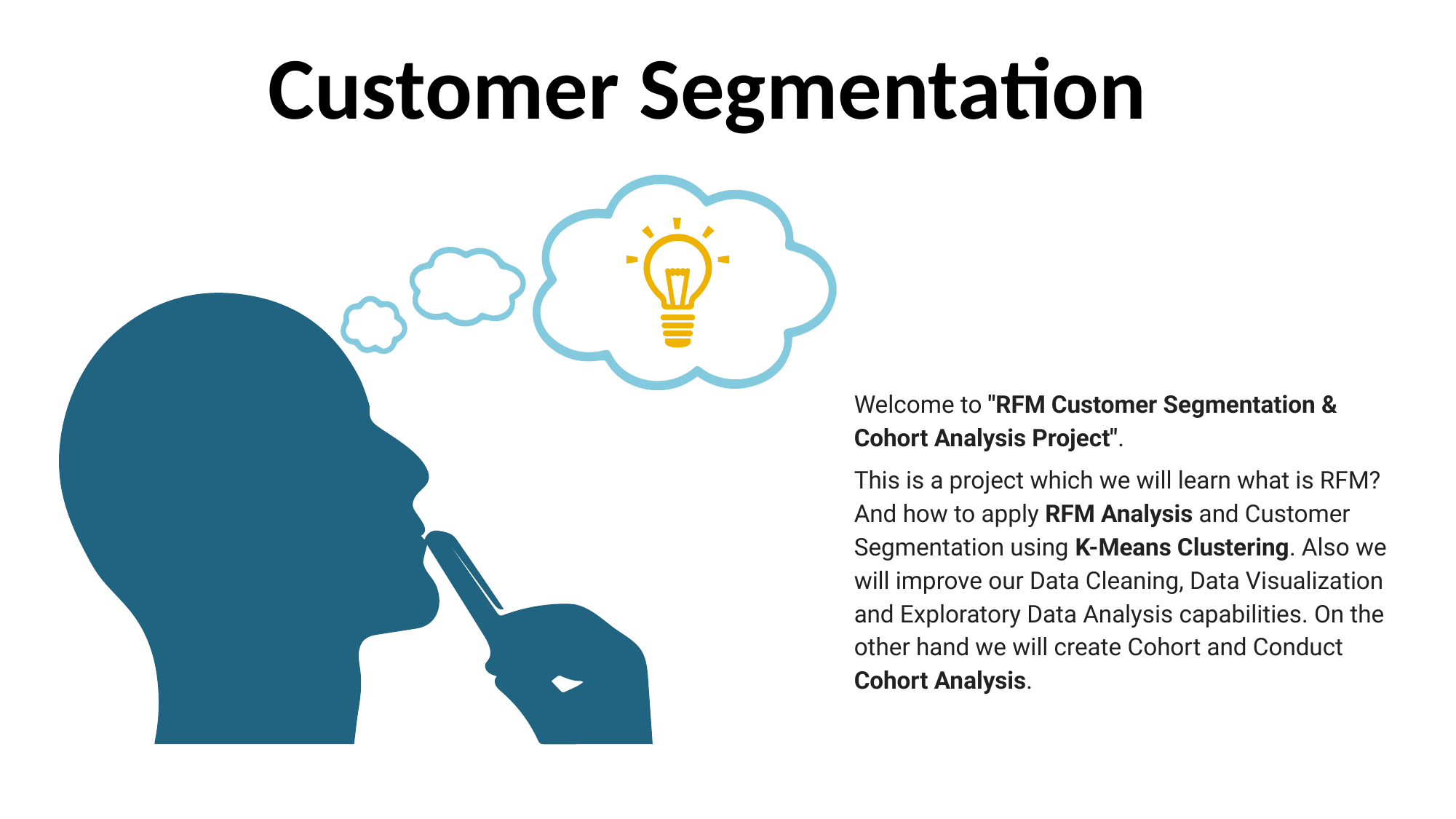

Customer Segmentation

Welcome to "RFM Customer Segmentation & Cohort Analysis Project".
This is a project which we will learn what is RFM? And how to apply RFM Analysis and Customer Segmentation using K-Means Clustering. Also we will improve our Data Cleaning, Data Visualization and Exploratory Data Analysis capabilities. On the other hand we will create Cohort and Conduct Cohort Analysis.